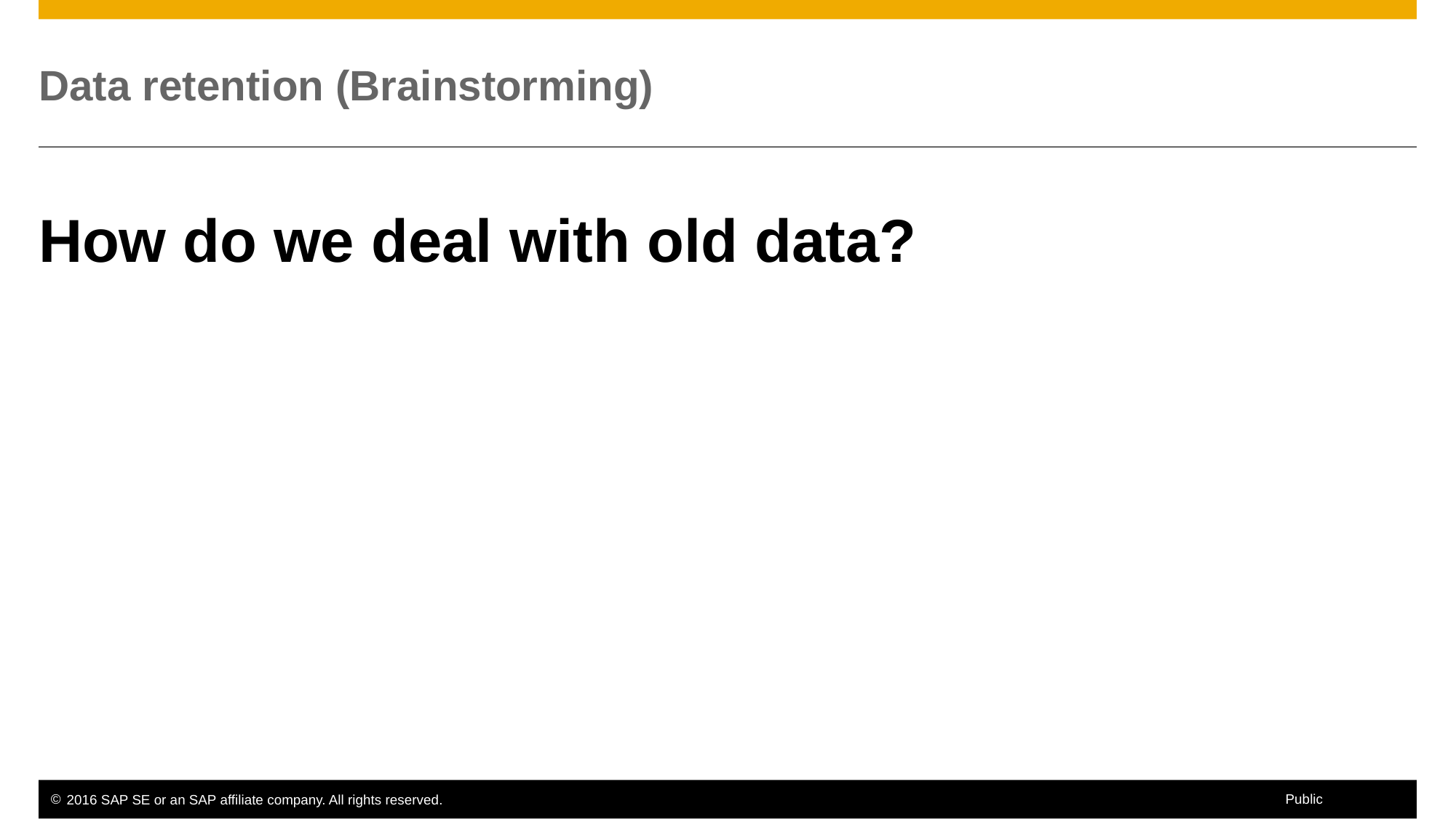

# Data retention (Brainstorming)
How do we deal with old data?